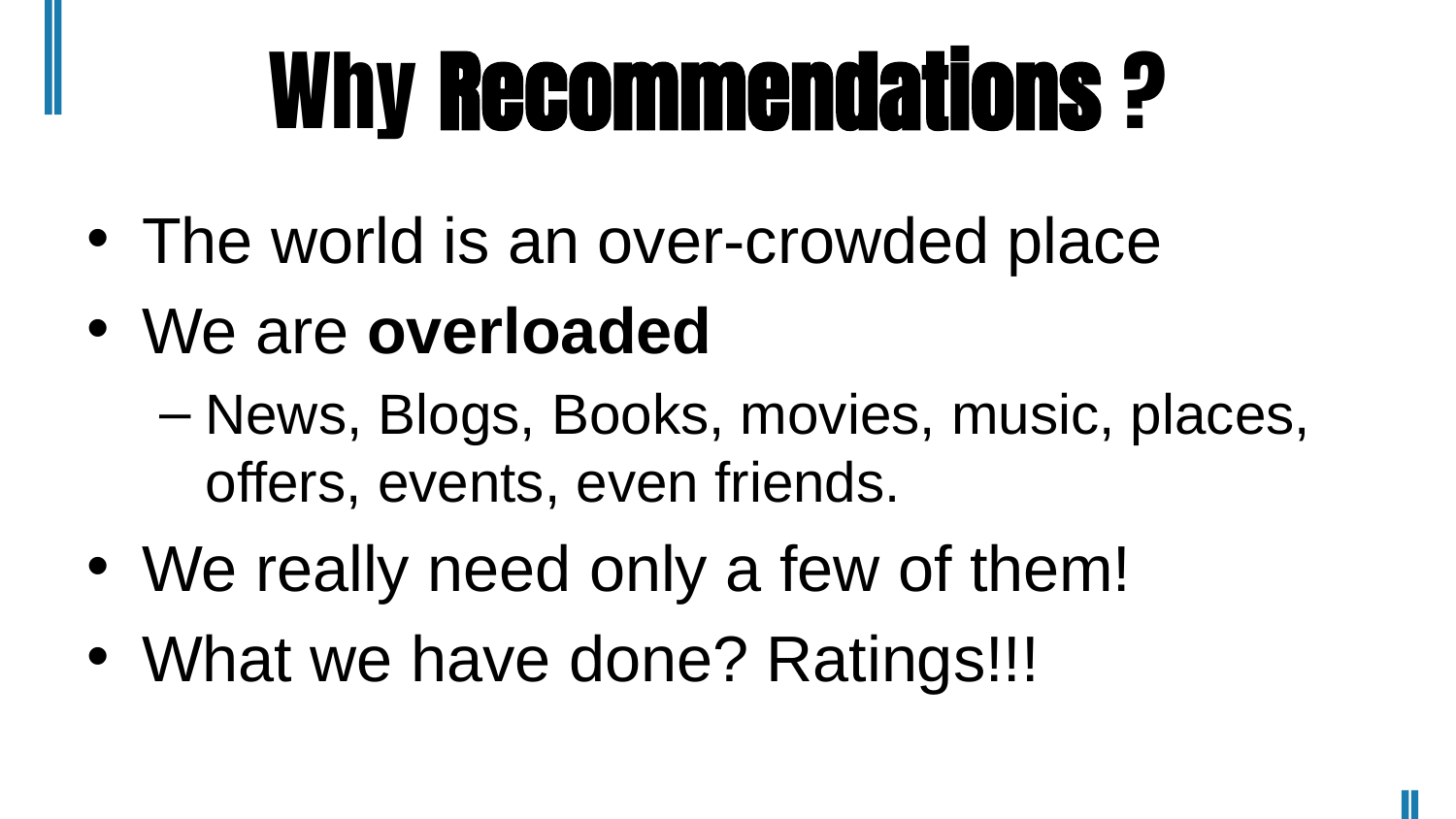

# Why Recommendations ?
The world is an over-crowded place
We are overloaded
News, Blogs, Books, movies, music, places, offers, events, even friends.
We really need only a few of them!
What we have done? Ratings!!!